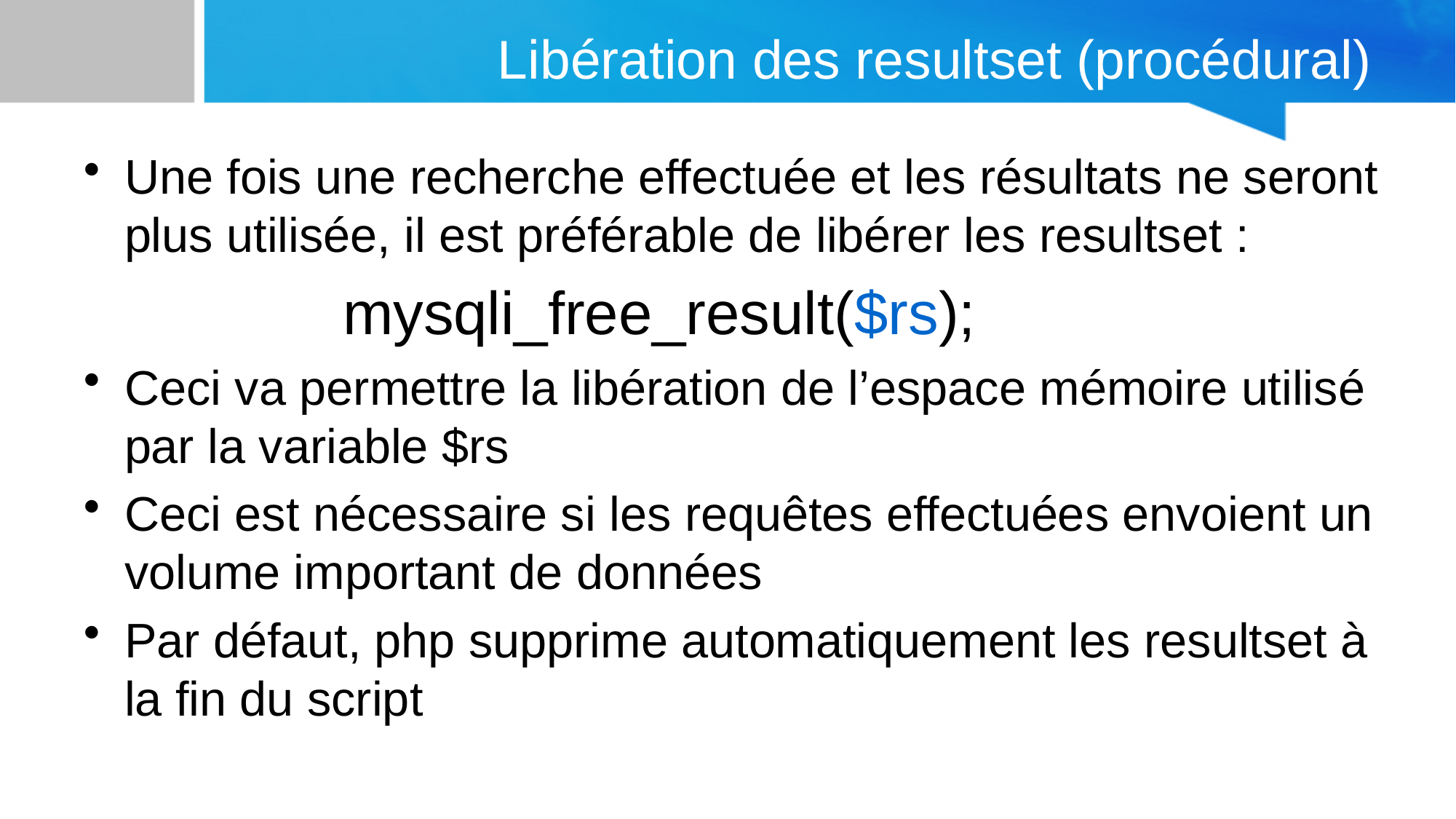

# Libération des resultset (procédural)
Une fois une recherche effectuée et les résultats ne seront plus utilisée, il est préférable de libérer les resultset :
			mysqli_free_result($rs);
Ceci va permettre la libération de l’espace mémoire utilisé par la variable $rs
Ceci est nécessaire si les requêtes effectuées envoient un volume important de données
Par défaut, php supprime automatiquement les resultset à la fin du script